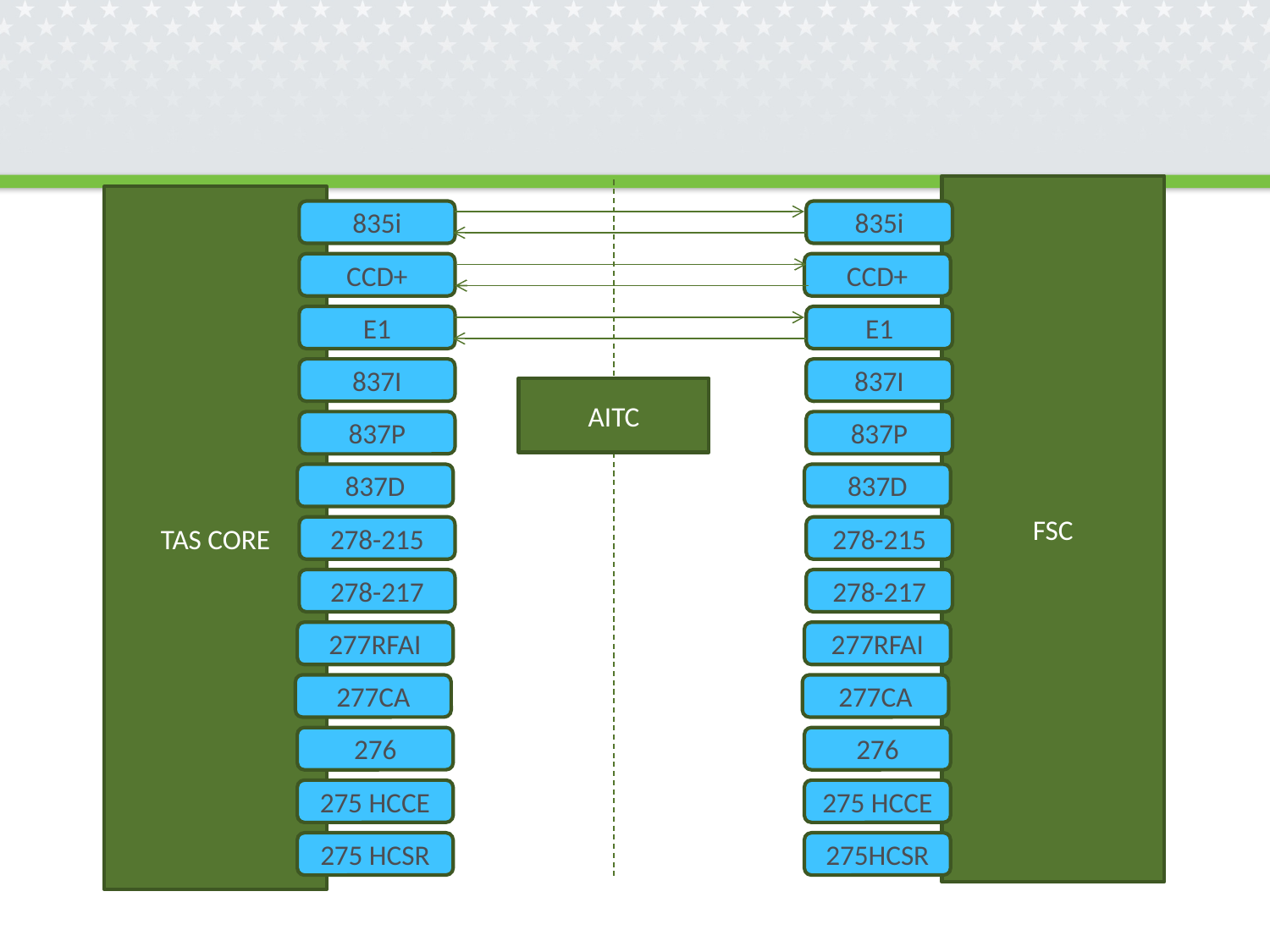

#
FSC
TAS CORE
835i
835i
CCD+
CCD+
E1
E1
837I
837I
AITC
837P
837P
837D
837D
278-215
278-215
278-217
278-217
277RFAI
277RFAI
277CA
277CA
276
276
275 HCCE
275 HCCE
275 HCSR
275HCSR